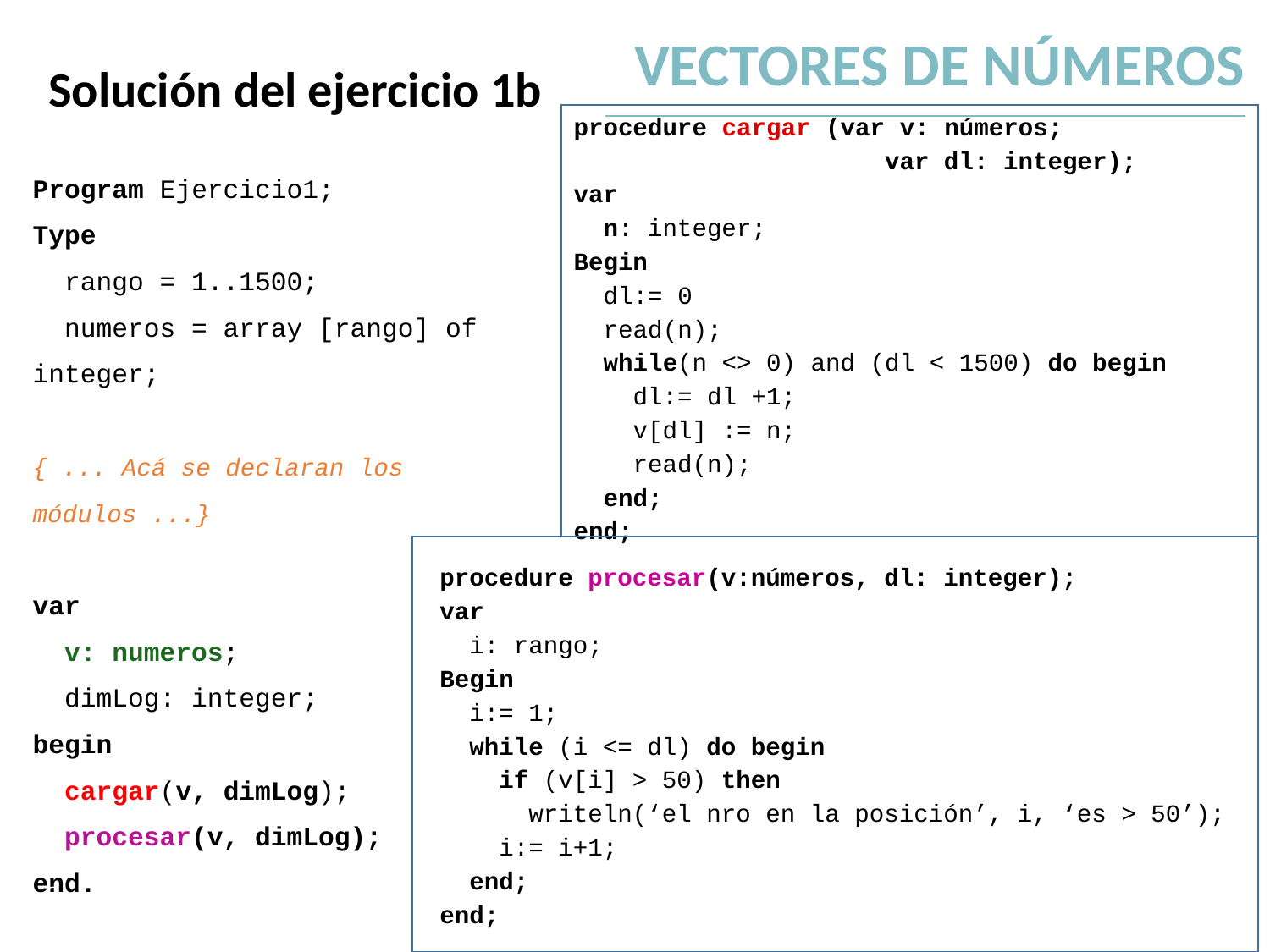

VECTORES DE NÚMEROS

Solución del ejercicio 1b

Program Ejercicio1;
Type
  rango = 1..1500;
  numeros = array [rango] of integer;

{ ... Acá se declaran los módulos ...}

var
  v: numeros;
  dimLog: integer;
begin
  cargar(v, dimLog);
  procesar(v, dimLog);
end.
procedure cargar (var v: números;
                     var dl: integer);
var
  n: integer;
Begin
  dl:= 0
  read(n);
  while(n <> 0) and (dl < 1500) do begin
    dl:= dl +1;
    v[dl] := n;
    read(n);
  end;
end;

procedure procesar(v:números, dl: integer);
var
  i: rango;
Begin
  i:= 1;
  while (i <= dl) do begin
    if (v[i] > 50) then
      writeln(‘el nro en la posición’, i, ‘es > 50’);
    i:= i+1;
  end;
end;
6